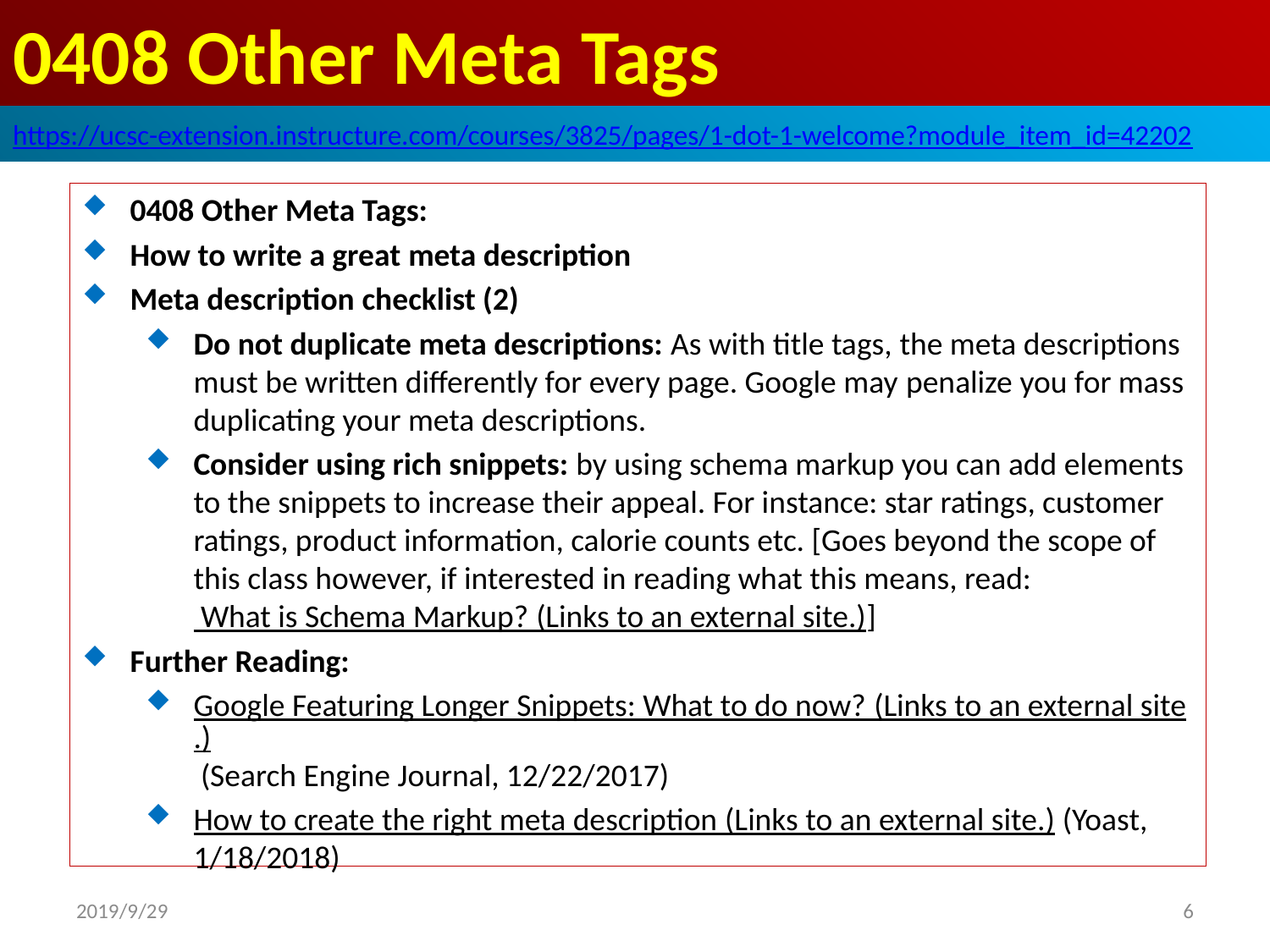

# 0408 Other Meta Tags

https://ucsc-extension.instructure.com/courses/3825/pages/1-dot-1-welcome?module_item_id=42202
0408 Other Meta Tags:
How to write a great meta description
Meta description checklist (2)
Do not duplicate meta descriptions: As with title tags, the meta descriptions must be written differently for every page. Google may penalize you for mass duplicating your meta descriptions.
Consider using rich snippets: by using schema markup you can add elements to the snippets to increase their appeal. For instance: star ratings, customer ratings, product information, calorie counts etc. [Goes beyond the scope of this class however, if interested in reading what this means, read: What is Schema Markup? (Links to an external site.)]
Further Reading:
Google Featuring Longer Snippets: What to do now? (Links to an external site.) (Search Engine Journal, 12/22/2017)
How to create the right meta description (Links to an external site.) (Yoast, 1/18/2018)

2019/9/29
6